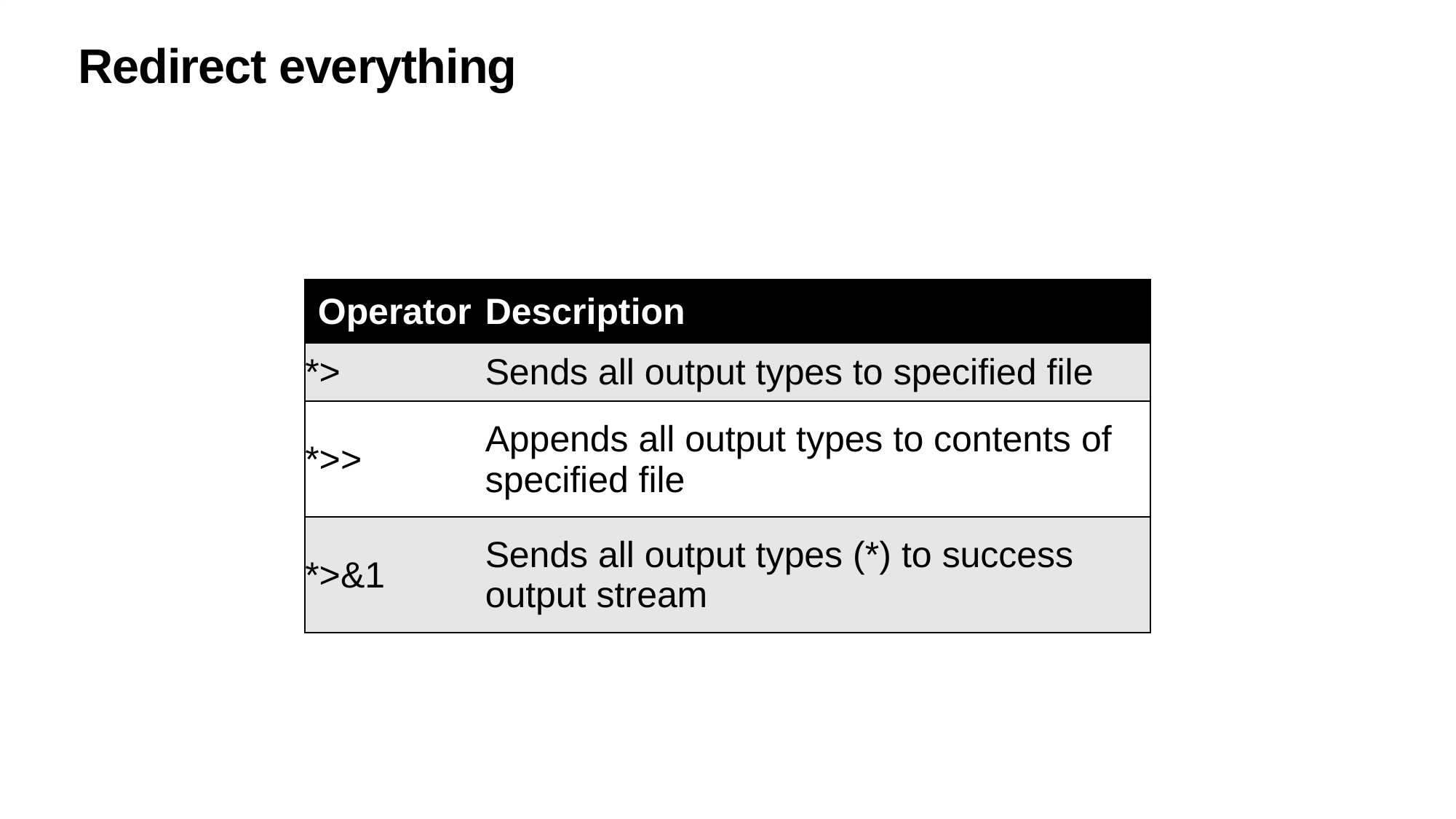

# Redirect everything
| Operator | Description |
| --- | --- |
| \*> | Sends all output types to specified file |
| \*>> | Appends all output types to contents of specified file |
| \*>&1 | Sends all output types (\*) to success output stream |